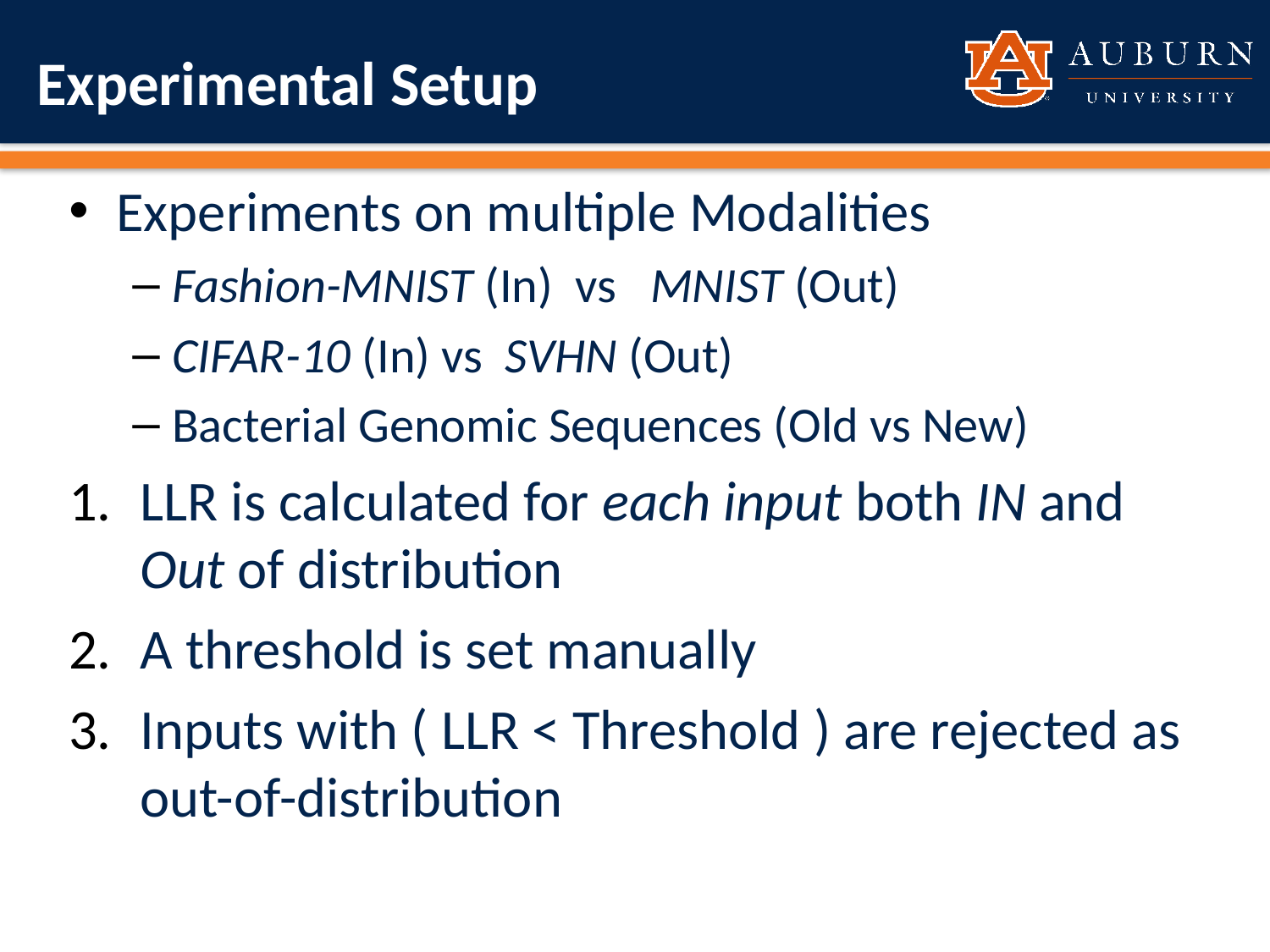

# Experimental Setup
Experiments on multiple Modalities
Fashion-MNIST (In)  vs   MNIST (Out)
CIFAR-10 (In) vs  SVHN (Out)
Bacterial Genomic Sequences (Old vs New)
LLR is calculated for each input both IN and Out of distribution
A threshold is set manually
Inputs with ( LLR < Threshold ) are rejected as out-of-distribution